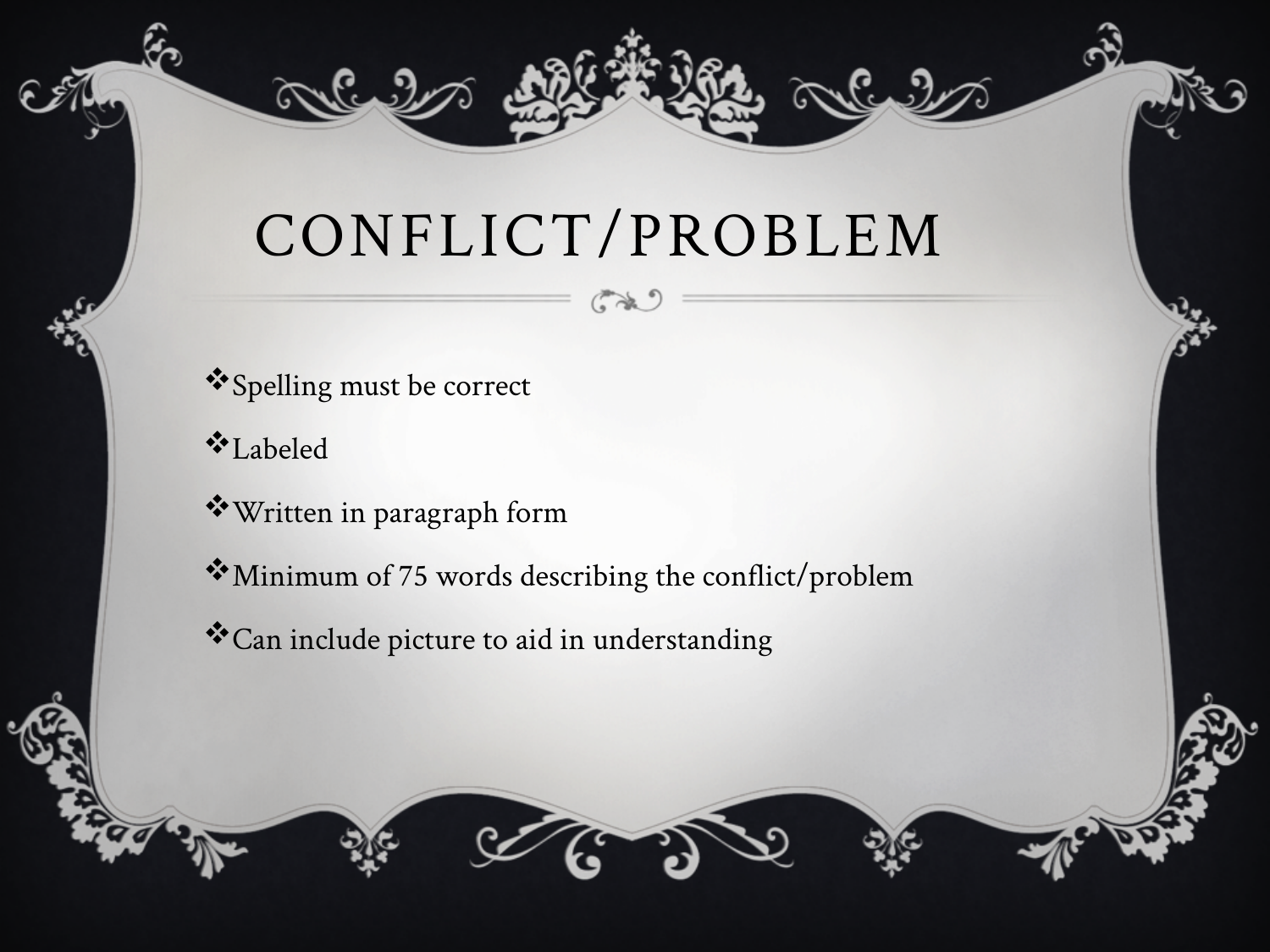

# Conflict/Problem
Spelling must be correct
Labeled
Written in paragraph form
Minimum of 75 words describing the conflict/problem
Can include picture to aid in understanding